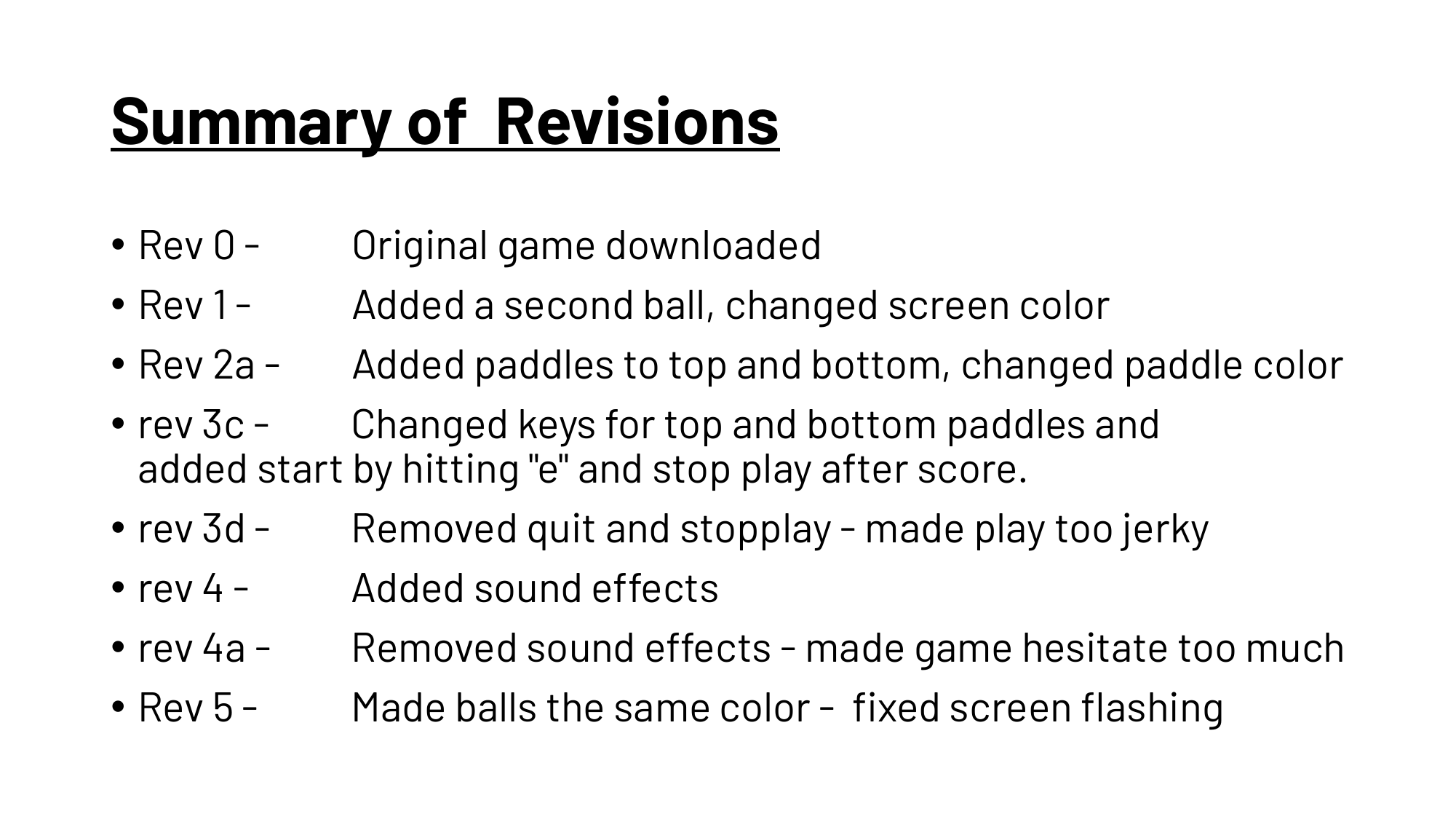

# Summary of  Revisions
Rev 0 -	Original game downloaded
Rev 1 -  	Added a second ball, changed screen color
Rev 2a - 	Added paddles to top and bottom, changed paddle color
rev 3c - 	Changed keys for top and bottom paddles and            		added start by hitting "e" and stop play after score.
rev 3d - 	Removed quit and stopplay - made play too jerky
rev 4 - 	Added sound effects
rev 4a -	Removed sound effects - made game hesitate too much
Rev 5 -	Made balls the same color -  fixed screen flashing